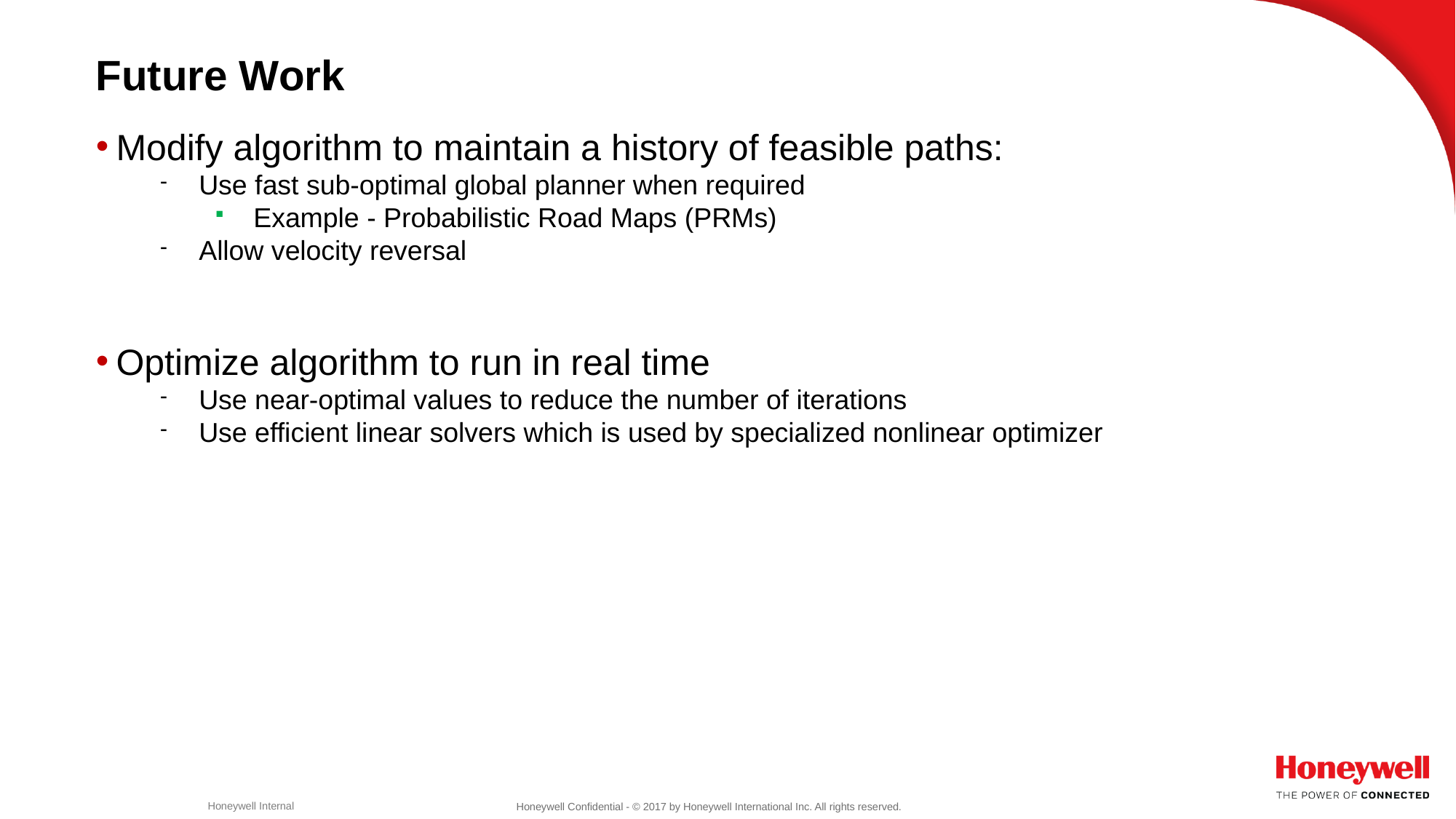

Future Work
Modify algorithm to maintain a history of feasible paths:
Use fast sub-optimal global planner when required
Example - Probabilistic Road Maps (PRMs)
Allow velocity reversal

Optimize algorithm to run in real time
Use near-optimal values to reduce the number of iterations
Use efficient linear solvers which is used by specialized nonlinear optimizer
Honeywell Internal